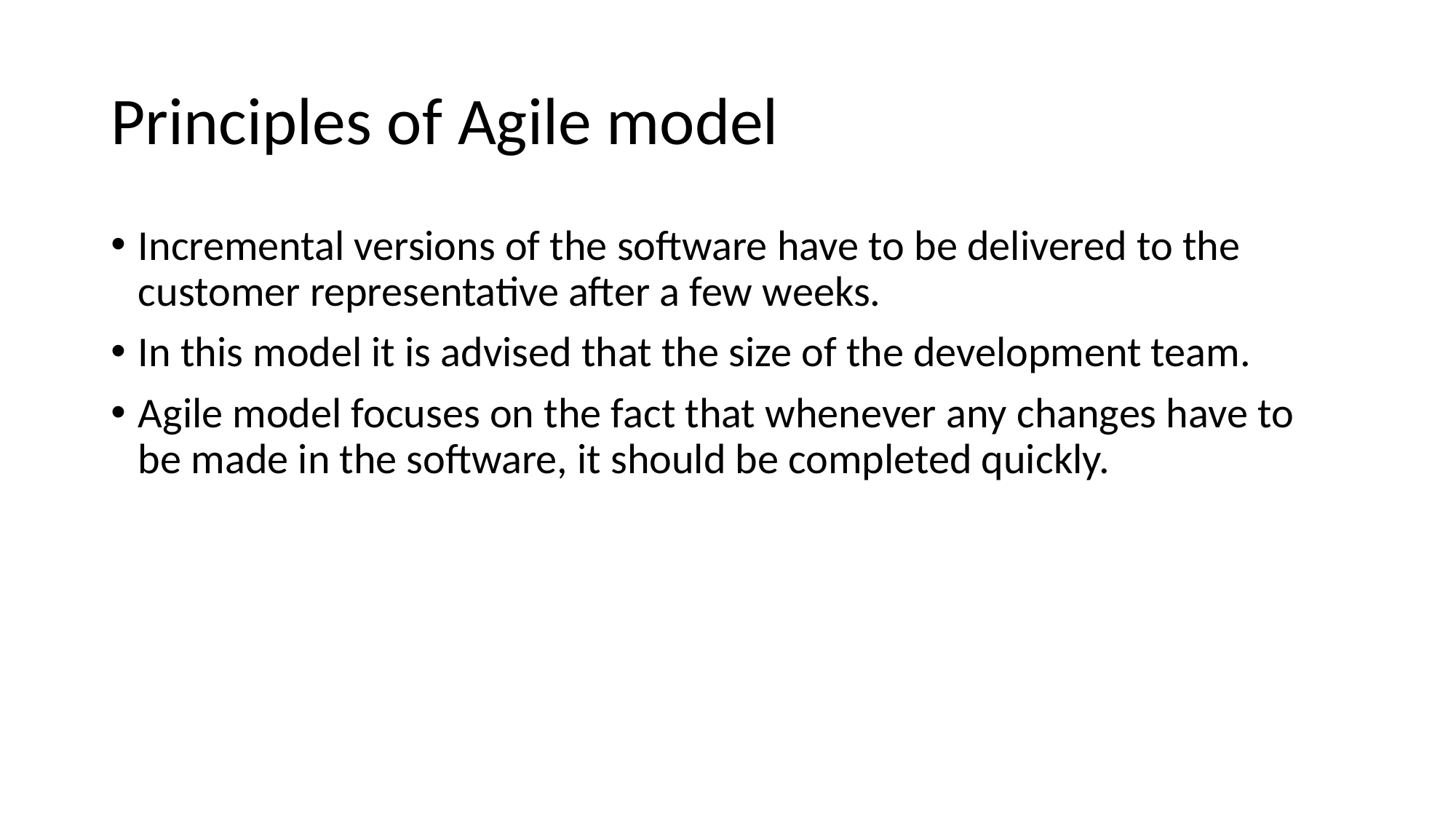

# Principles of Agile model
Incremental versions of the software have to be delivered to the customer representative after a few weeks.
In this model it is advised that the size of the development team.
Agile model focuses on the fact that whenever any changes have to be made in the software, it should be completed quickly.